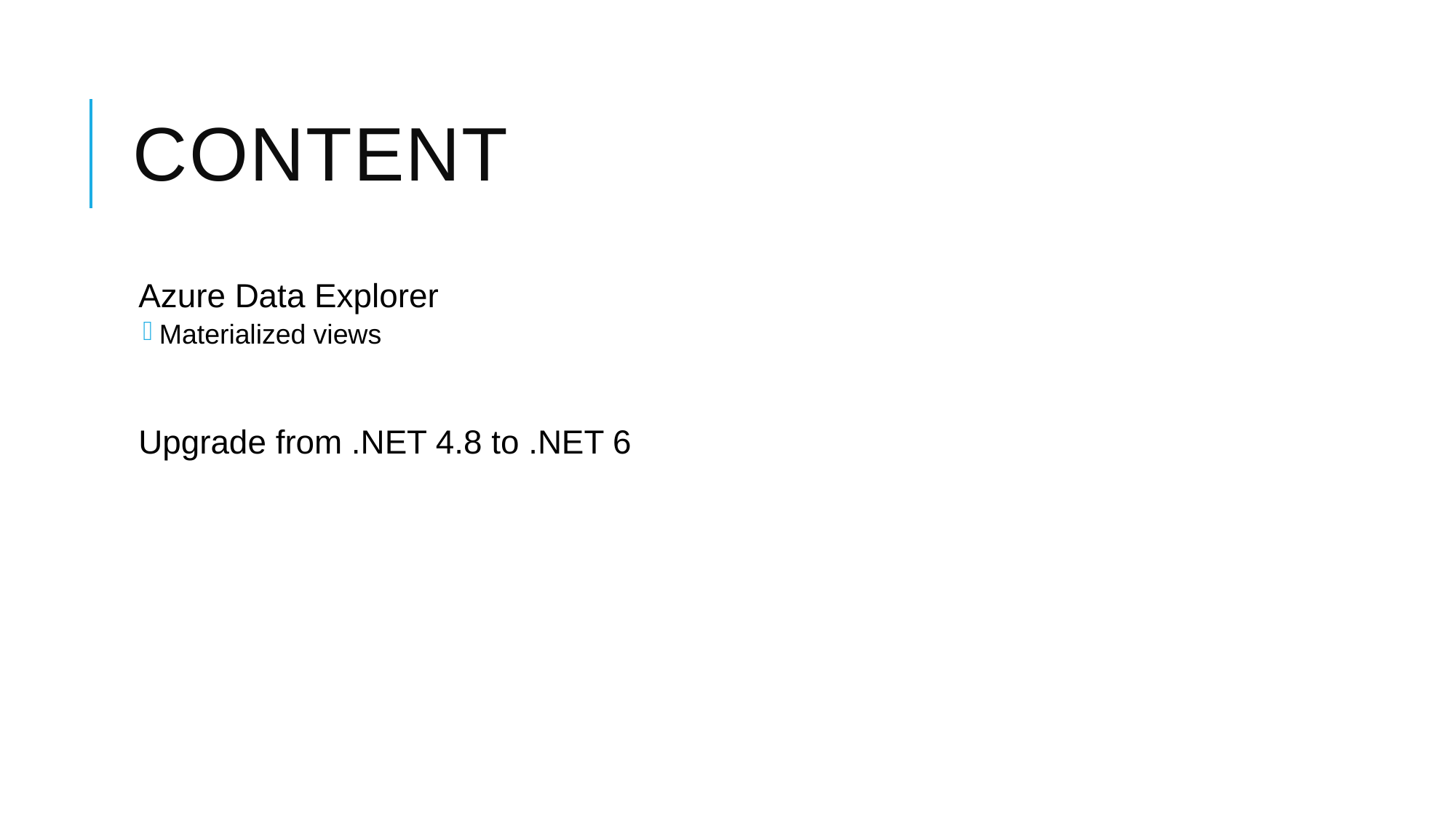

# Content
Azure Data Explorer
Materialized views

Upgrade from .NET 4.8 to .NET 6